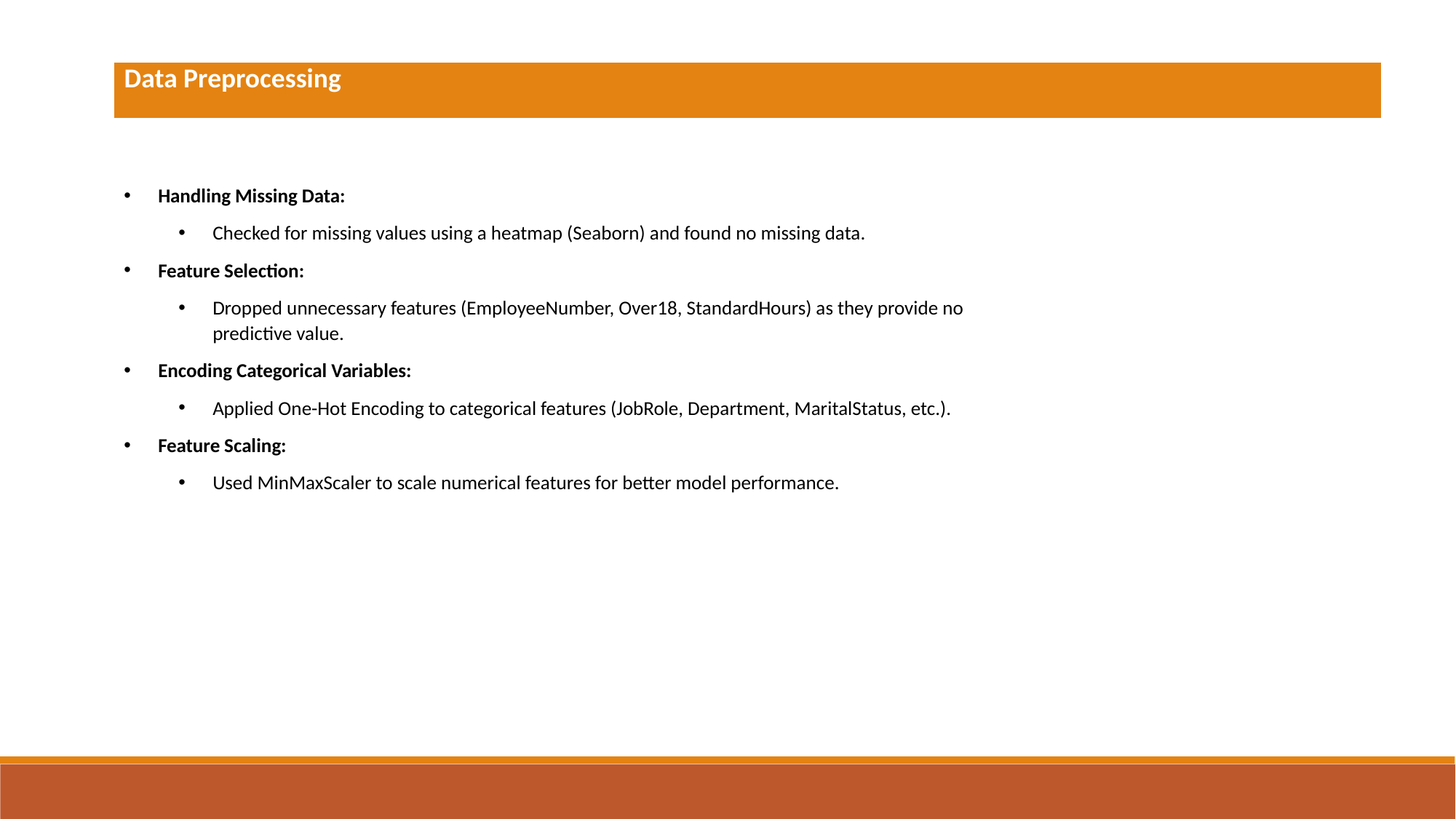

| Data Preprocessing |
| --- |
Handling Missing Data:
Checked for missing values using a heatmap (Seaborn) and found no missing data.
Feature Selection:
Dropped unnecessary features (EmployeeNumber, Over18, StandardHours) as they provide no predictive value.
Encoding Categorical Variables:
Applied One-Hot Encoding to categorical features (JobRole, Department, MaritalStatus, etc.).
Feature Scaling:
Used MinMaxScaler to scale numerical features for better model performance.